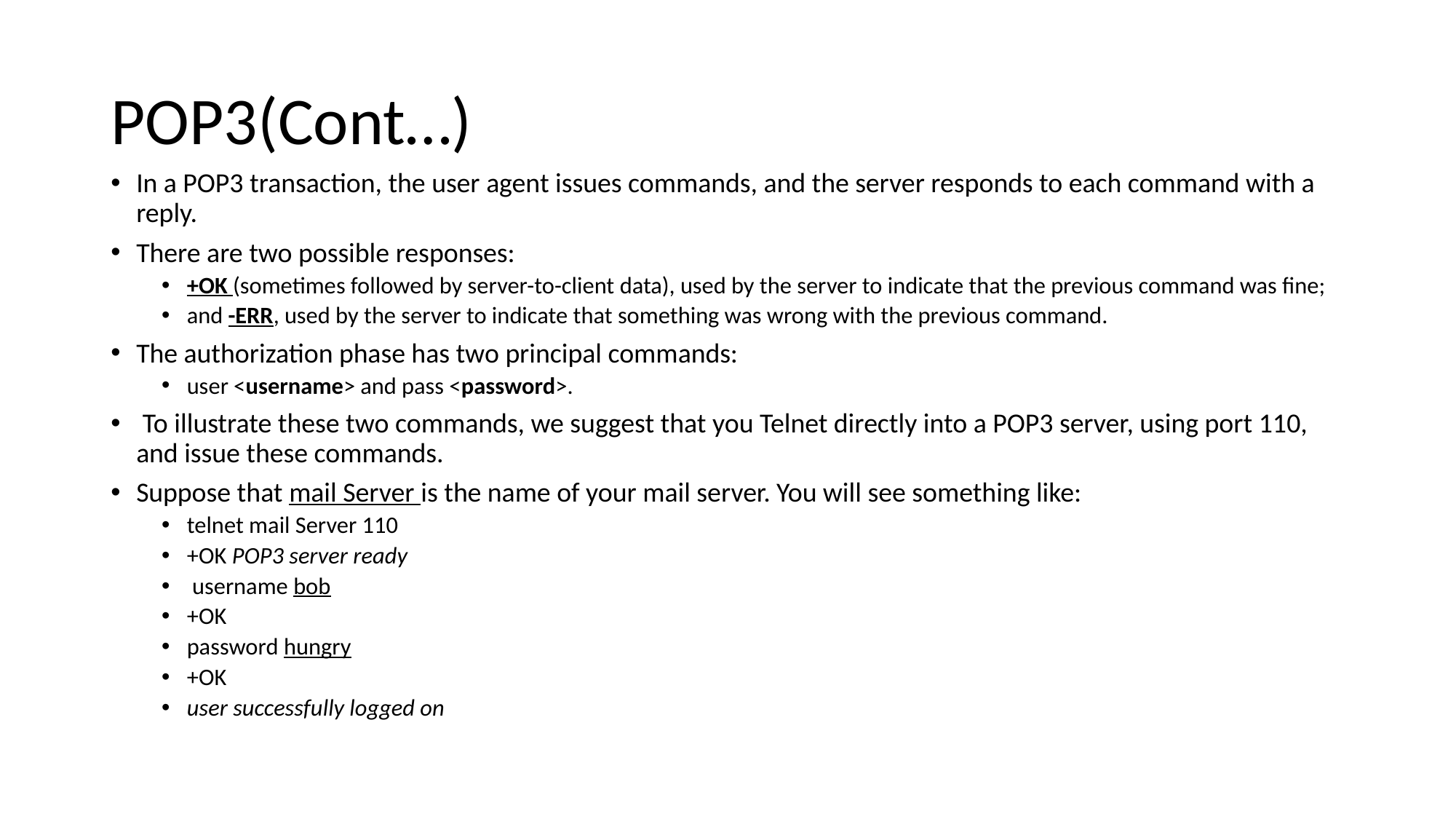

# POP3(Cont…)
In a POP3 transaction, the user agent issues commands, and the server responds to each command with a reply.
There are two possible responses:
+OK (sometimes followed by server-to-client data), used by the server to indicate that the previous command was fine;
and -ERR, used by the server to indicate that something was wrong with the previous command.
The authorization phase has two principal commands:
user <username> and pass <password>.
 To illustrate these two commands, we suggest that you Telnet directly into a POP3 server, using port 110, and issue these commands.
Suppose that mail Server is the name of your mail server. You will see something like:
telnet mail Server 110
+OK POP3 server ready
 username bob
+OK
password hungry
+OK
user successfully logged on